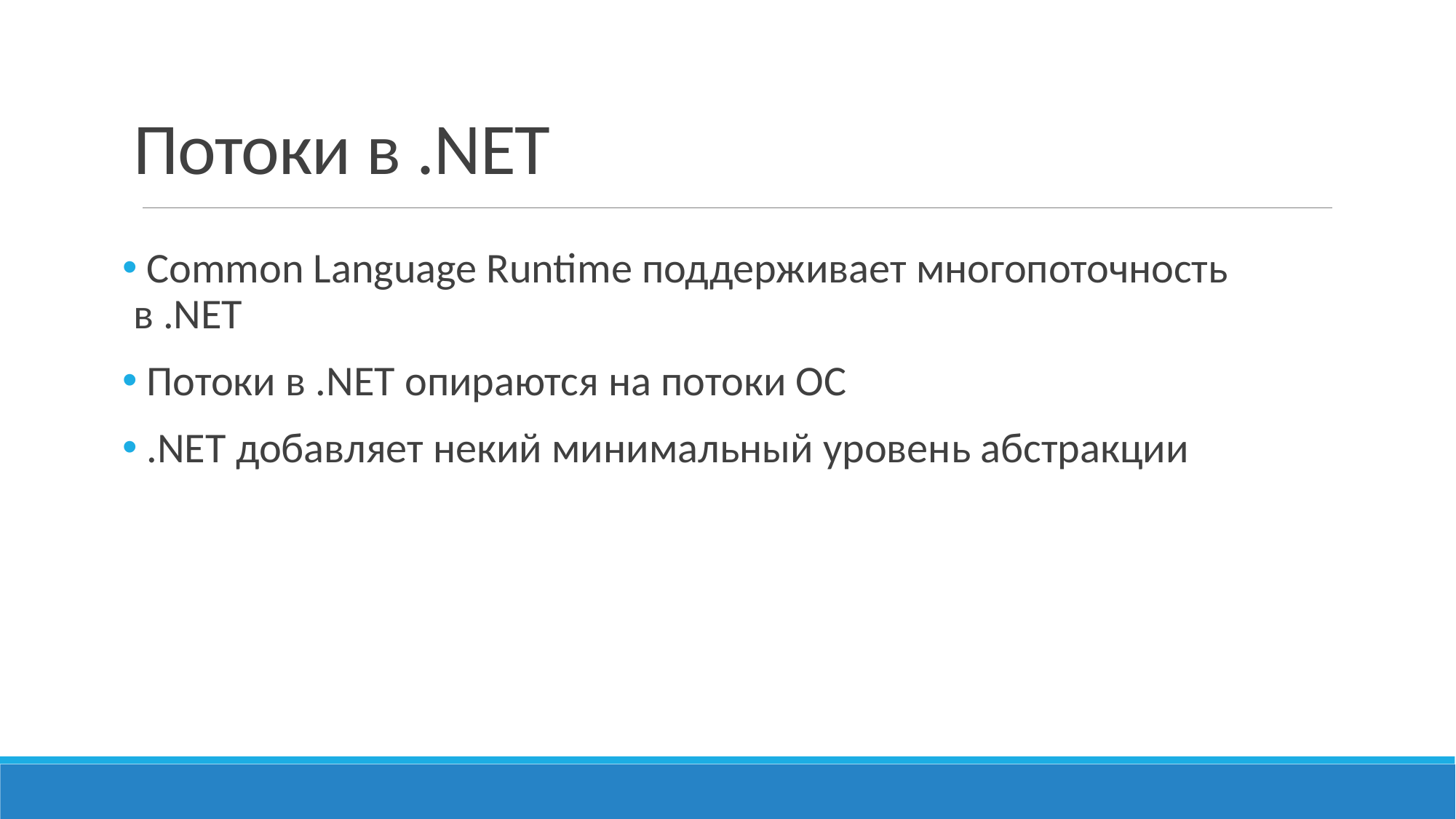

# Потоки в .NET
 Common Language Runtime поддерживает многопоточность   в .NET
 Потоки в .NET опираются на потоки ОС
 .NET добавляет некий минимальный уровень абстракции